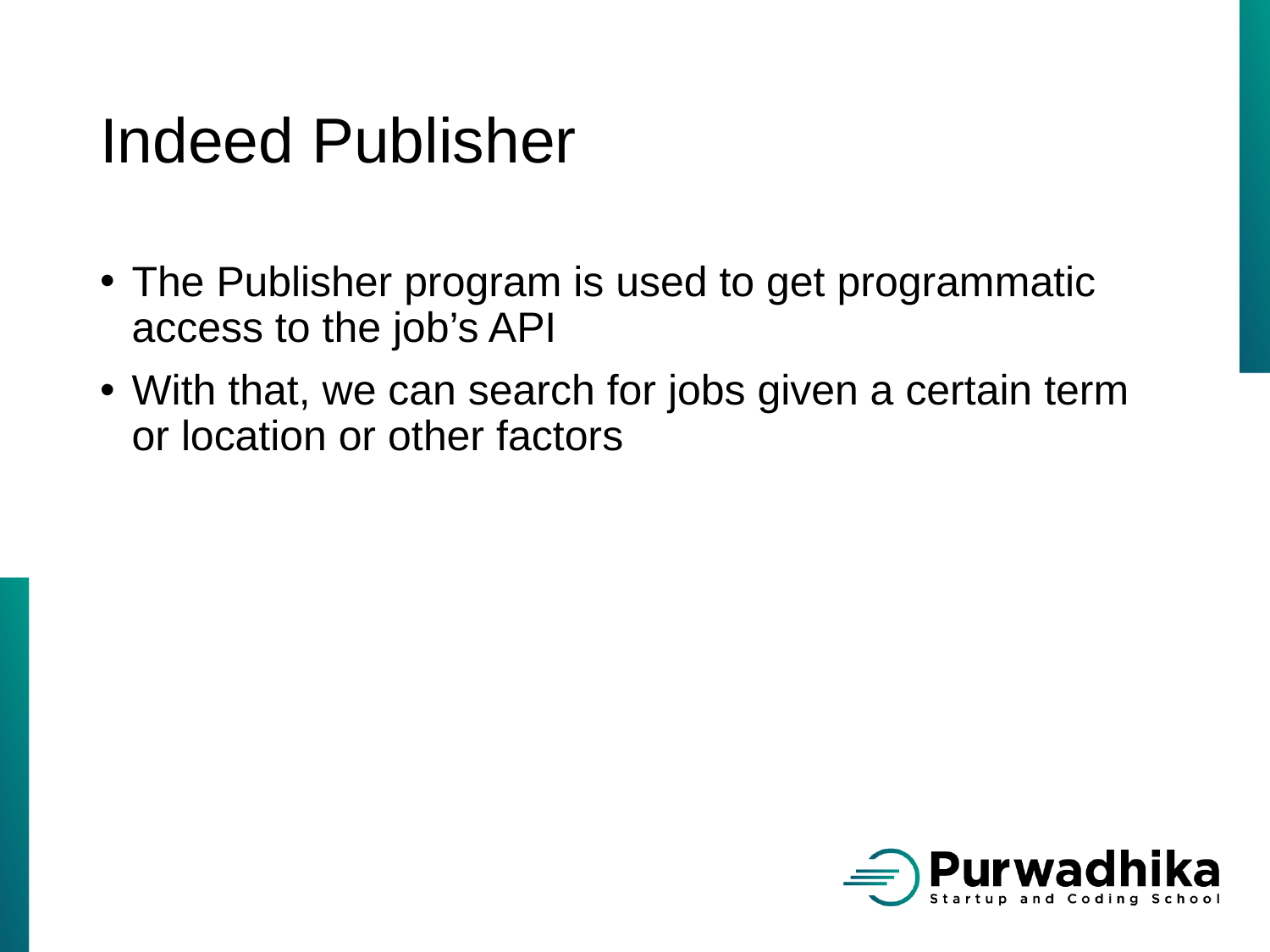

# Indeed Publisher
The Publisher program is used to get programmatic access to the job’s API
With that, we can search for jobs given a certain term or location or other factors